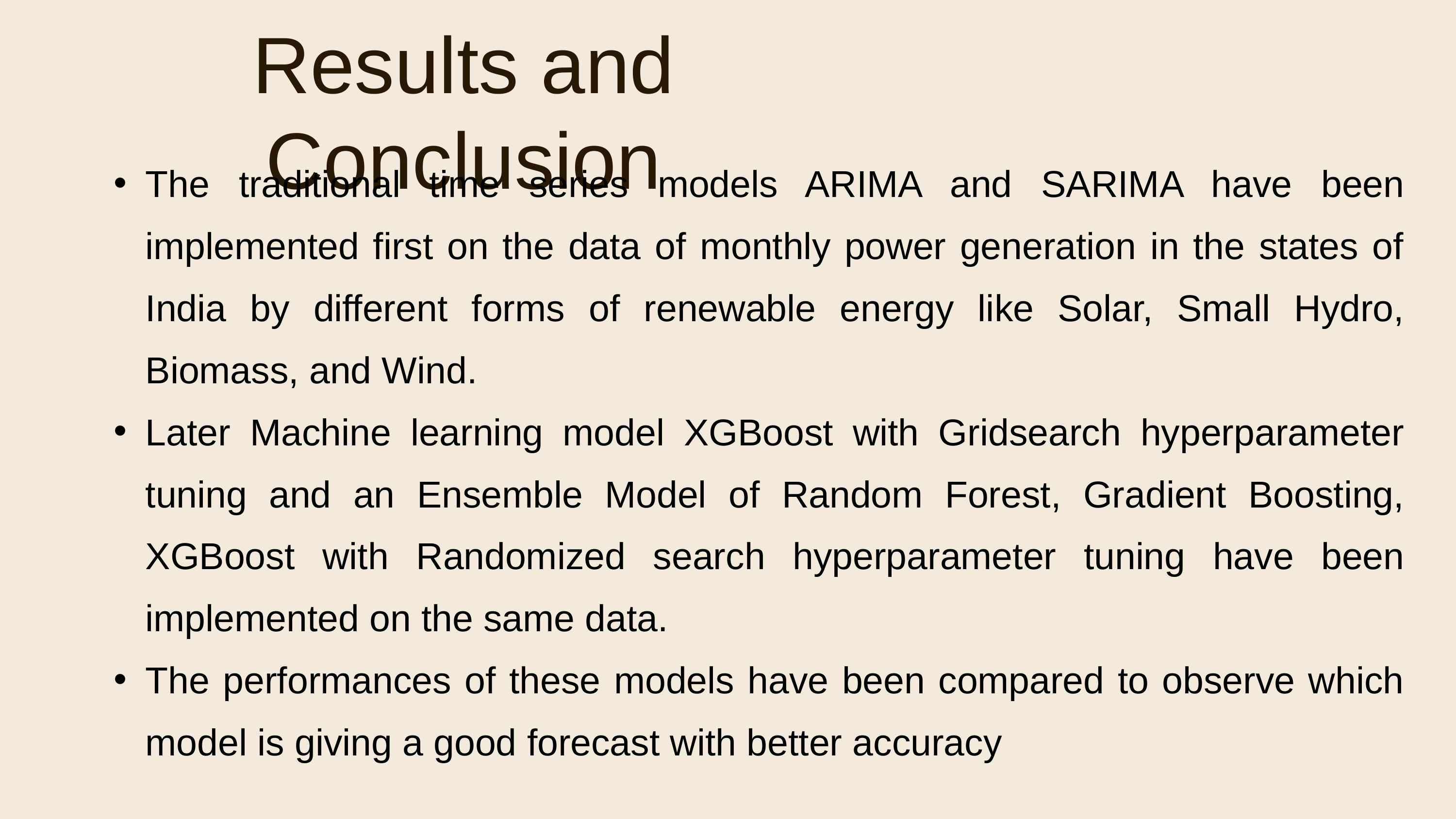

Results and Conclusion
The traditional time series models ARIMA and SARIMA have been implemented first on the data of monthly power generation in the states of India by different forms of renewable energy like Solar, Small Hydro, Biomass, and Wind.
Later Machine learning model XGBoost with Gridsearch hyperparameter tuning and an Ensemble Model of Random Forest, Gradient Boosting, XGBoost with Randomized search hyperparameter tuning have been implemented on the same data.
The performances of these models have been compared to observe which model is giving a good forecast with better accuracy